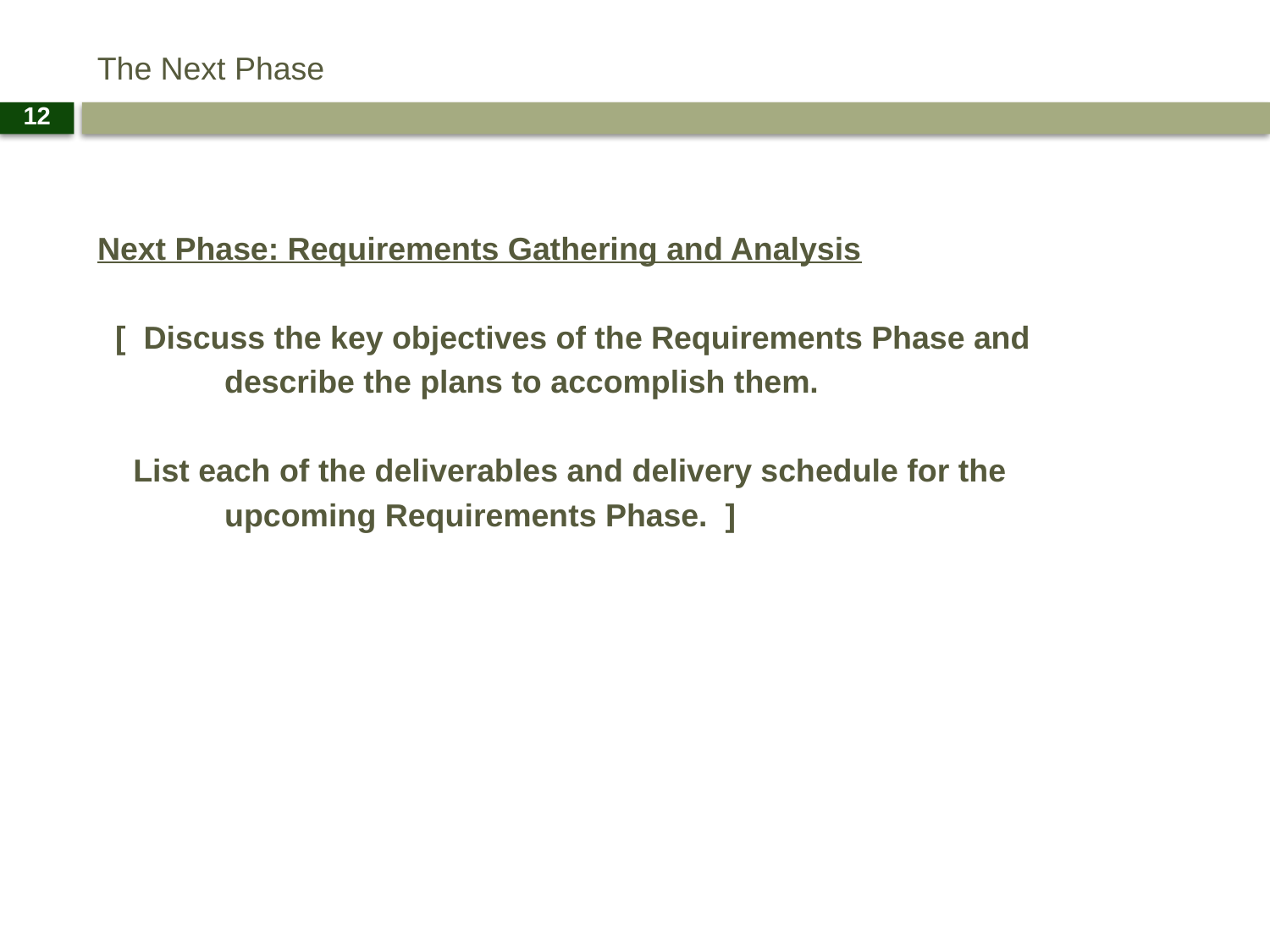

# The Next Phase
12
Next Phase: Requirements Gathering and Analysis

  [  Discuss the key objectives of the Requirements Phase and
	describe the plans to accomplish them.

    List each of the deliverables and delivery schedule for the
	upcoming Requirements Phase.  ]